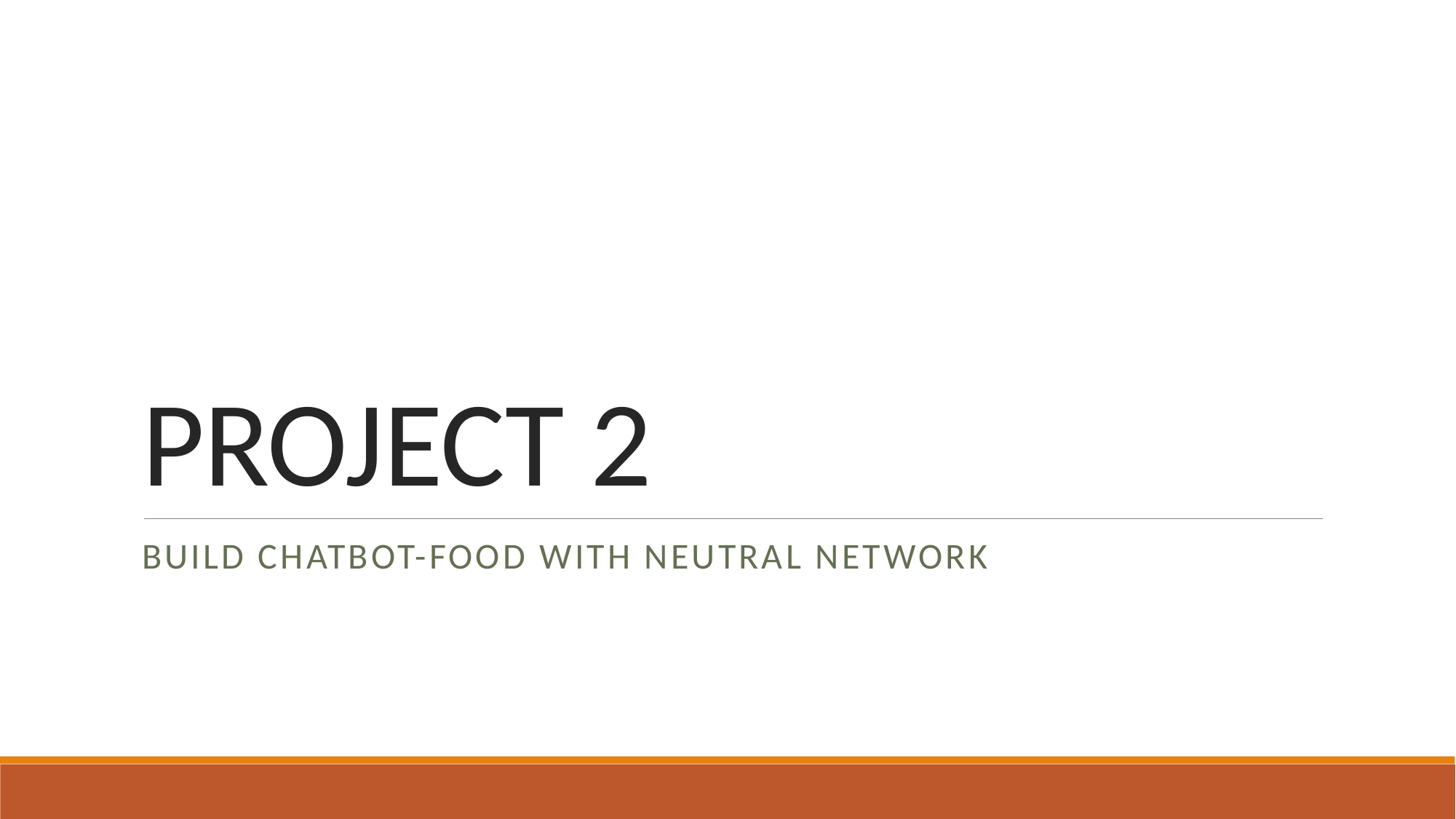

# PROJECT 2
Build Chatbot-Food with Neutral network